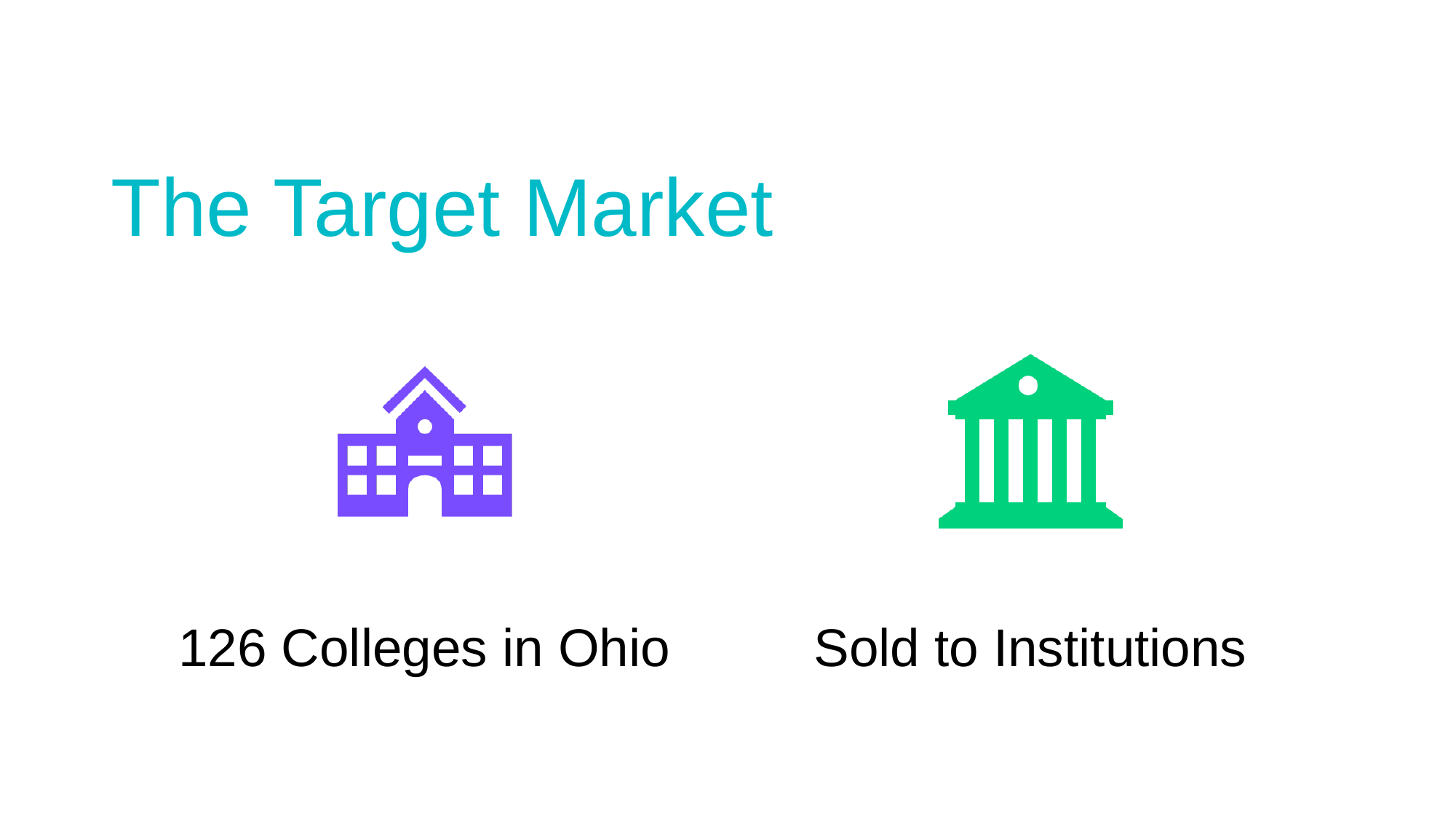

# The Target Market
126 Colleges in Ohio
Sold to Institutions